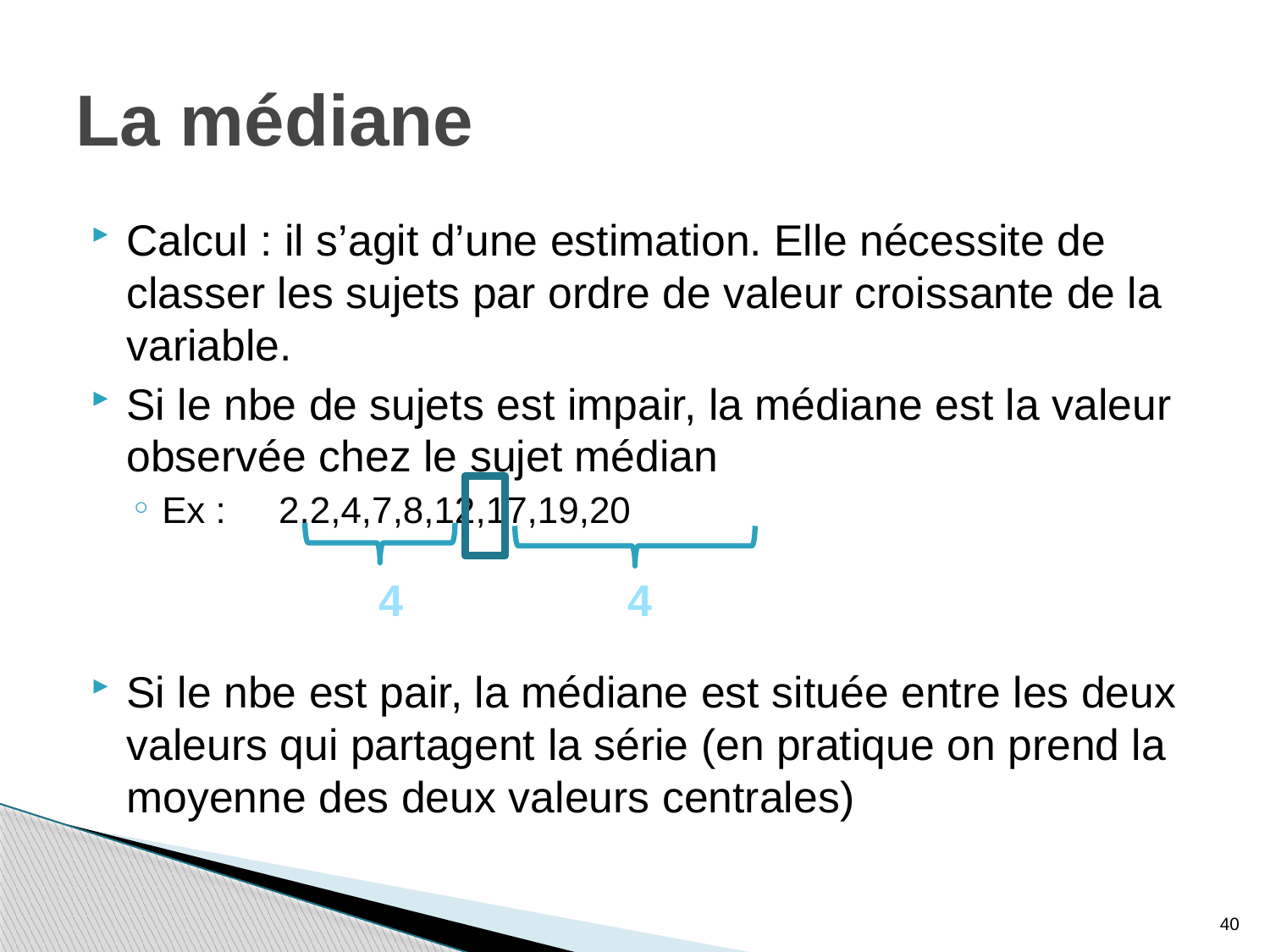

# La médiane
Calcul : il s’agit d’une estimation. Elle nécessite de classer les sujets par ordre de valeur croissante de la variable.
Si le nbe de sujets est impair, la médiane est la valeur observée chez le sujet médian
Ex : 	2,2,4,7,8,12,17,19,20

Si le nbe est pair, la médiane est située entre les deux valeurs qui partagent la série (en pratique on prend la moyenne des deux valeurs centrales)

4
4
40